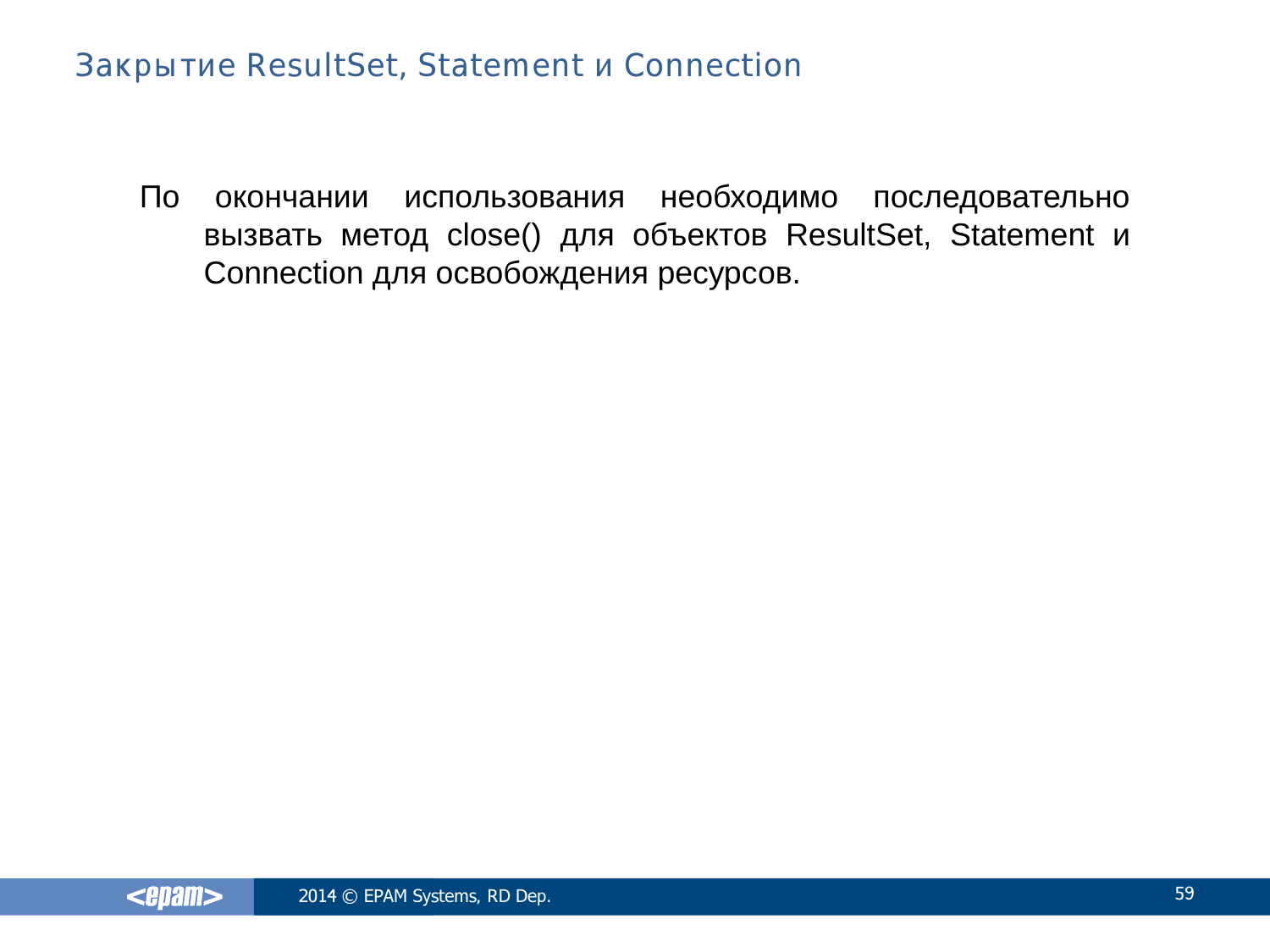

# Закрытие ResultSet, Statement и Connection
По окончании использования необходимо последовательно вызвать метод close() для объектов ResultSet, Statement и Connection для освобождения ресурсов.
59
2014 © EPAM Systems, RD Dep.